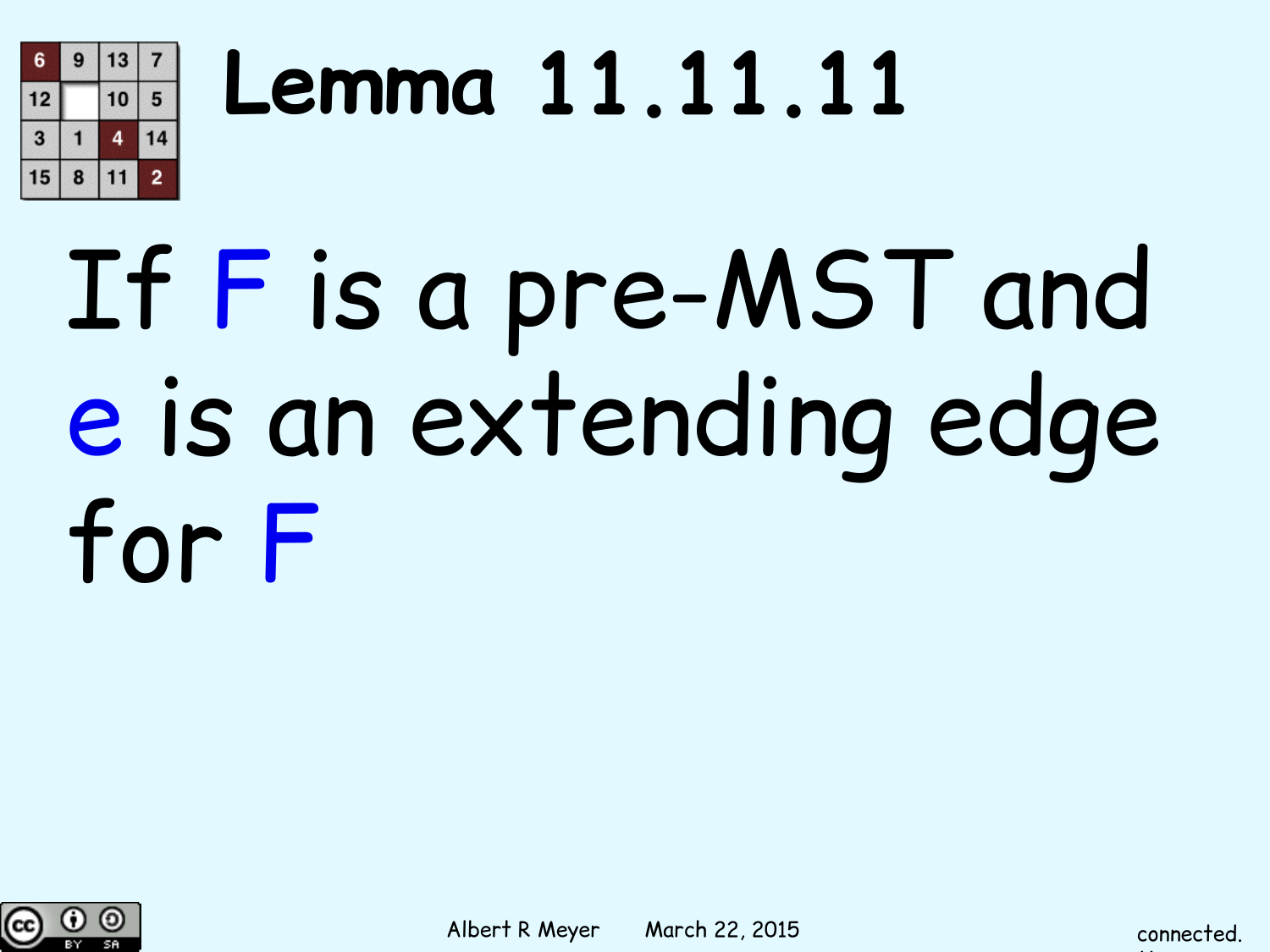

# Lemma 11.11.11
If F is a pre-MST and e is an extending edge for F
connected.11